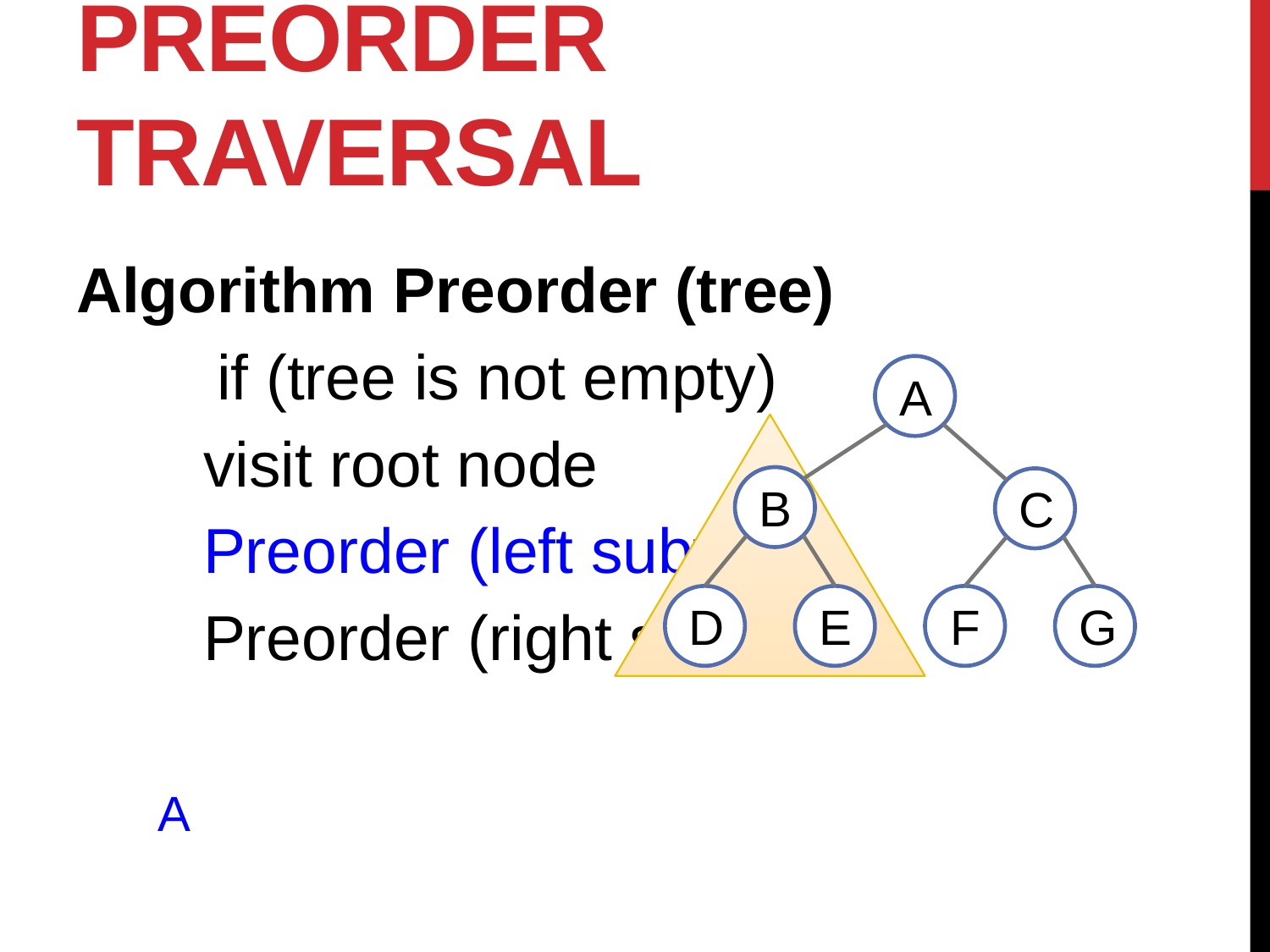

# Preorder Traversal
Algorithm Preorder (tree)
        if (tree is not empty)
	visit root node
	Preorder (left subtree)
	Preorder (right subtree)

A
B
C
D
E
F
G

A